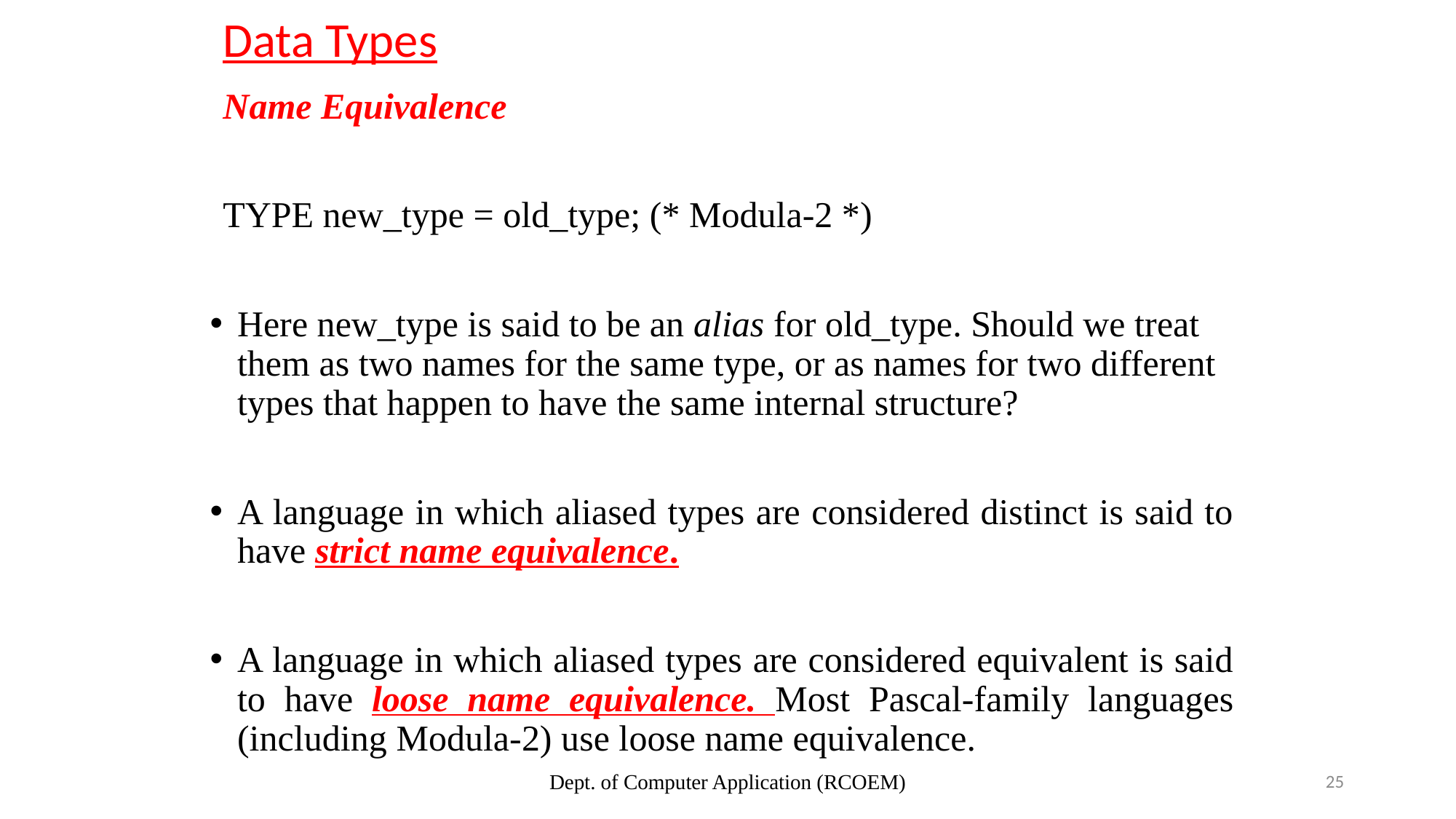

# Data Types
Name Equivalence

TYPE new_type = old_type; (* Modula-2 *)

Here new_type is said to be an alias for old_type. Should we treat them as two names for the same type, or as names for two different types that happen to have the same internal structure?

A language in which aliased types are considered distinct is said to have strict name equivalence.

A language in which aliased types are considered equivalent is said to have loose name equivalence. Most Pascal-family languages (including Modula-2) use loose name equivalence.

Dept. of Computer Application (RCOEM)
25